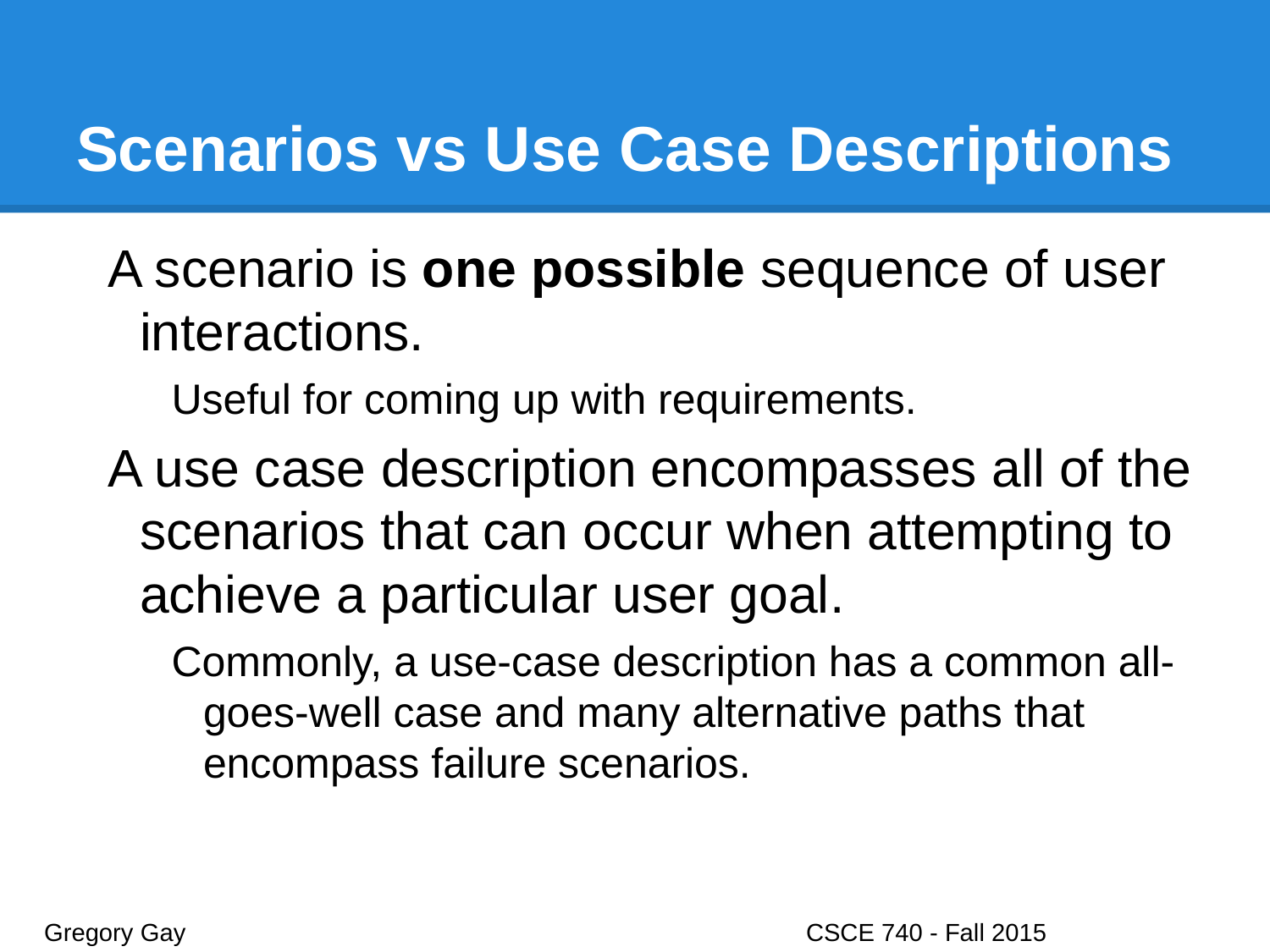

# Scenarios vs Use Case Descriptions
A scenario is one possible sequence of user interactions.
Useful for coming up with requirements.
A use case description encompasses all of the scenarios that can occur when attempting to achieve a particular user goal.
Commonly, a use-case description has a common all-goes-well case and many alternative paths that encompass failure scenarios.
Gregory Gay					CSCE 740 - Fall 2015								20